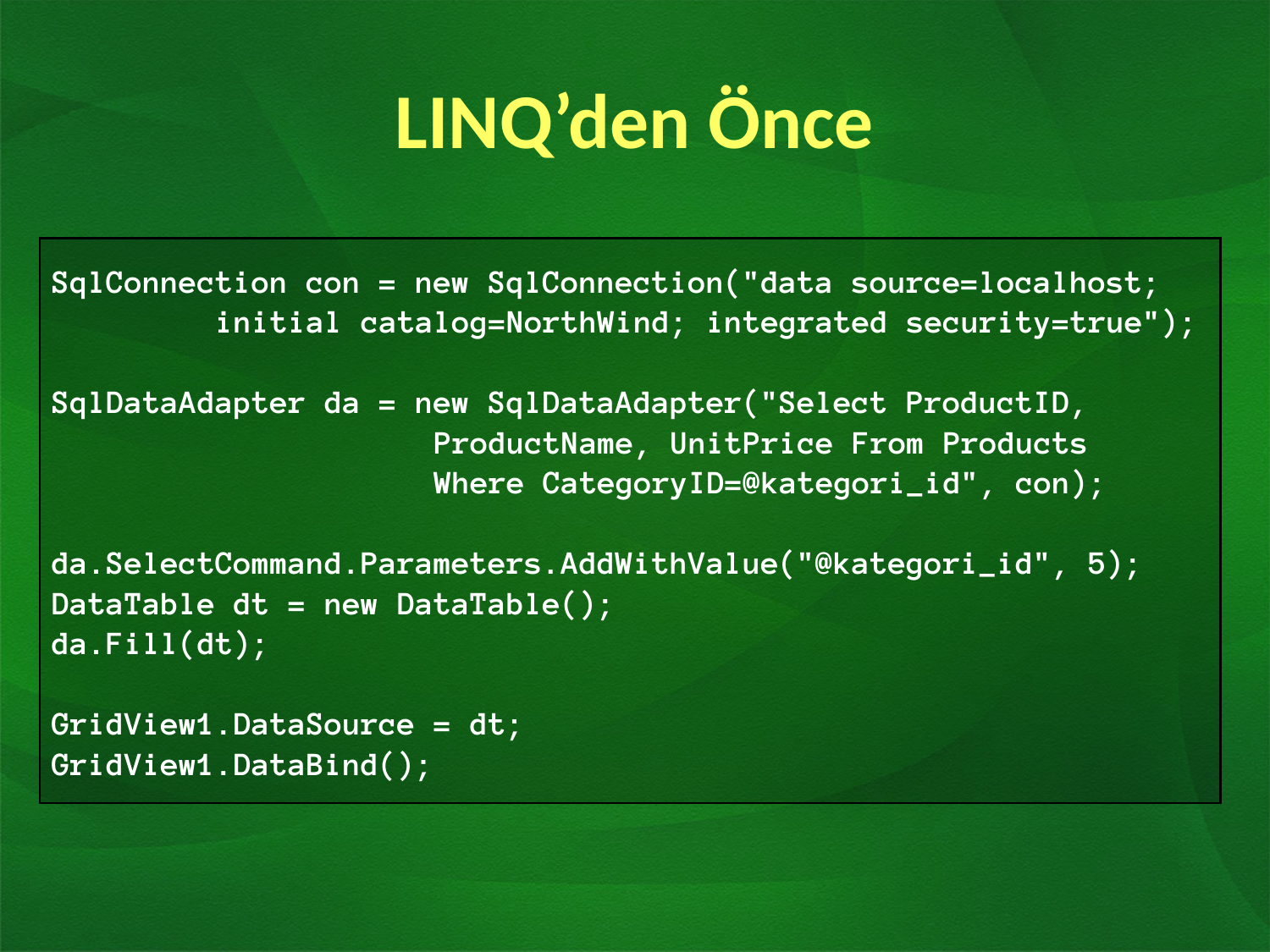

# LINQ’den Önce

SqlConnection con = new SqlConnection("data source=localhost;
         initial catalog=NorthWind; integrated security=true");

SqlDataAdapter da = new SqlDataAdapter("Select ProductID,
                     ProductName, UnitPrice From Products
                     Where CategoryID=@kategori_id", con);

da.SelectCommand.Parameters.AddWithValue("@kategori_id", 5);
DataTable dt = new DataTable();
da.Fill(dt);

GridView1.DataSource = dt;
GridView1.DataBind();